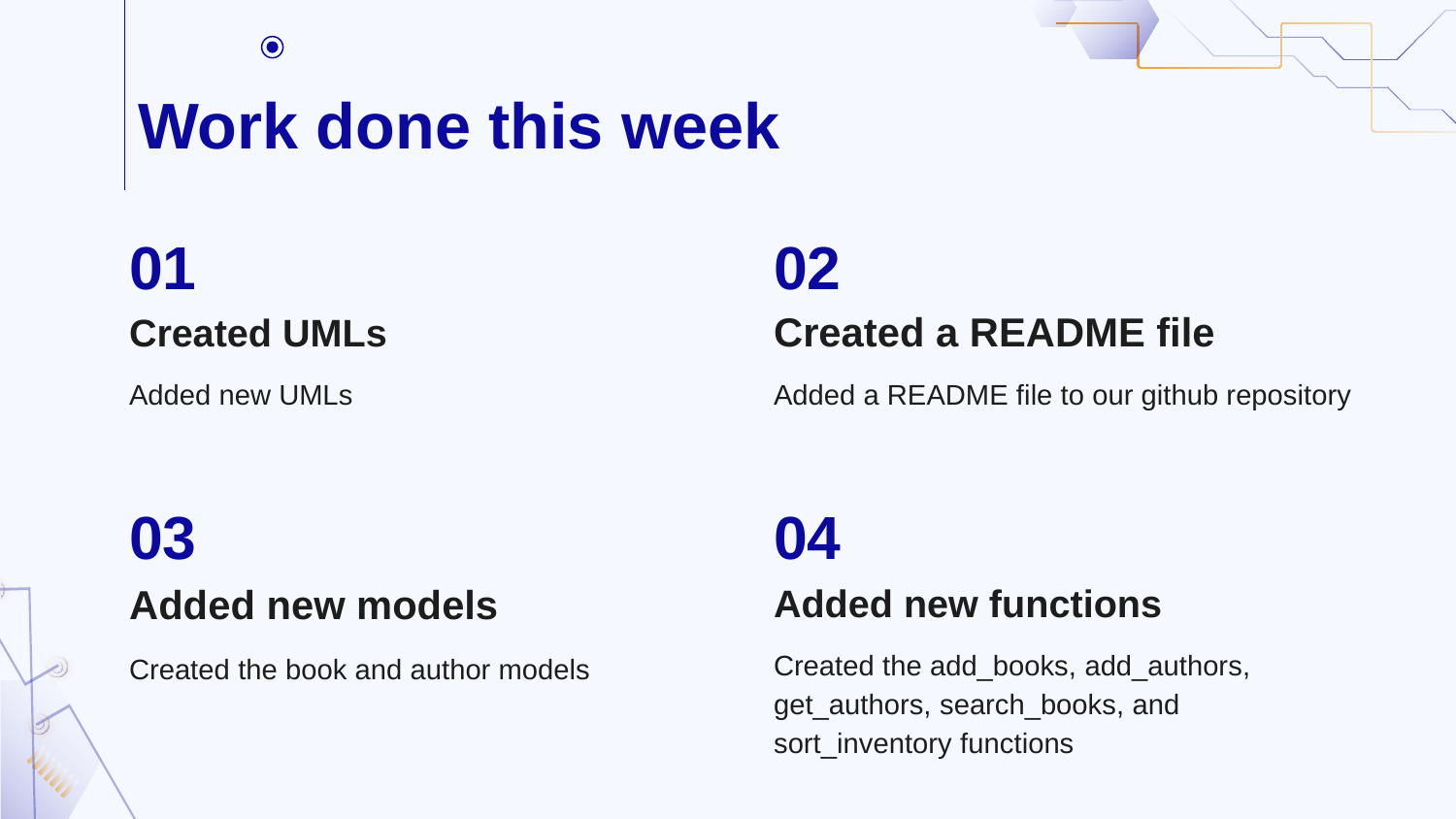

# Work done this week
01
02
Created UMLs
Created a README file
Added new UMLs
Added a README file to our github repository
03
04
Added new functions
Added new models
Created the add_books, add_authors, get_authors, search_books, and sort_inventory functions
Created the book and author models